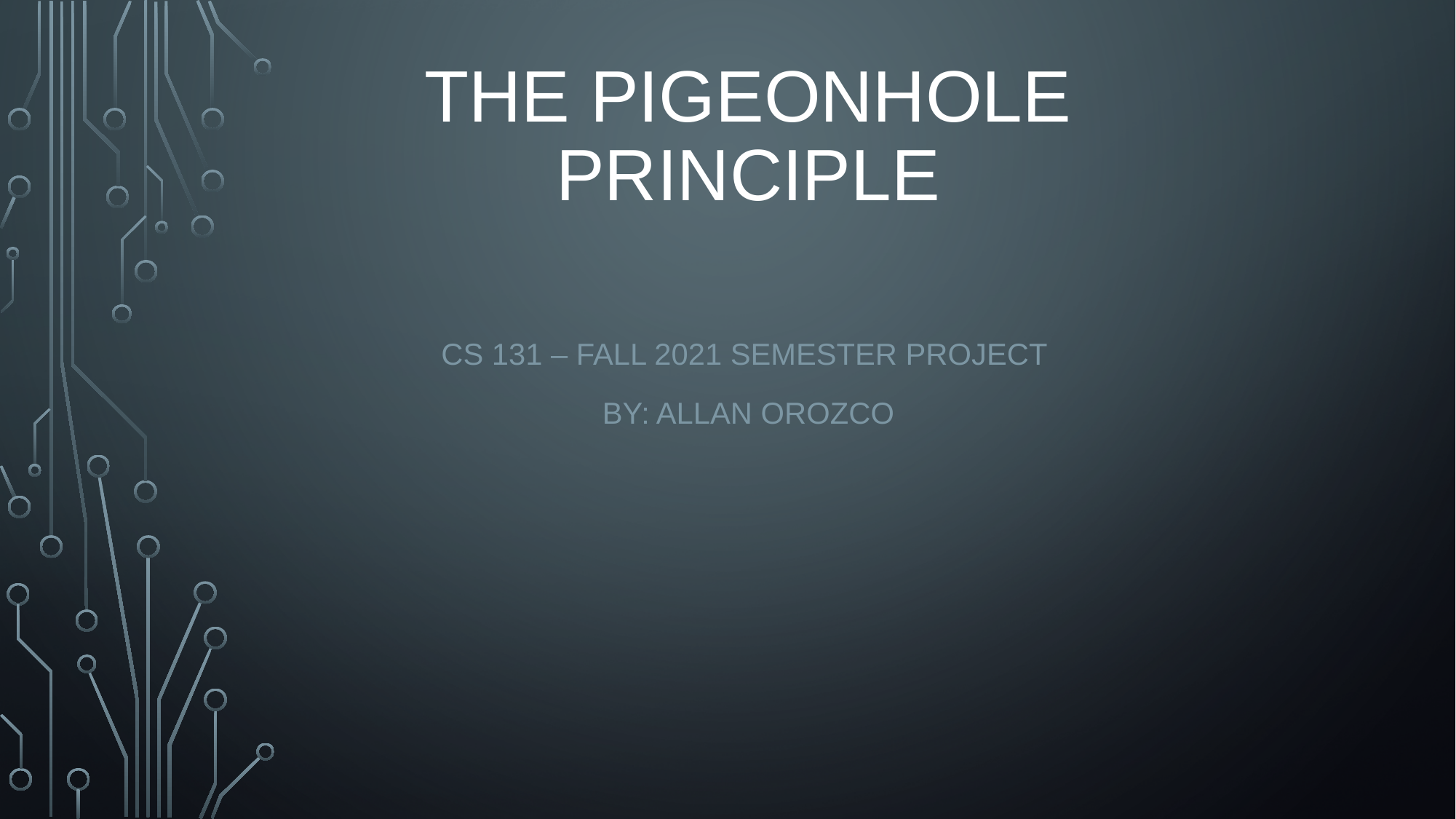

# The Pigeonhole Principle
CS 131 – Fall 2021 Semester Project
By: Allan Orozco